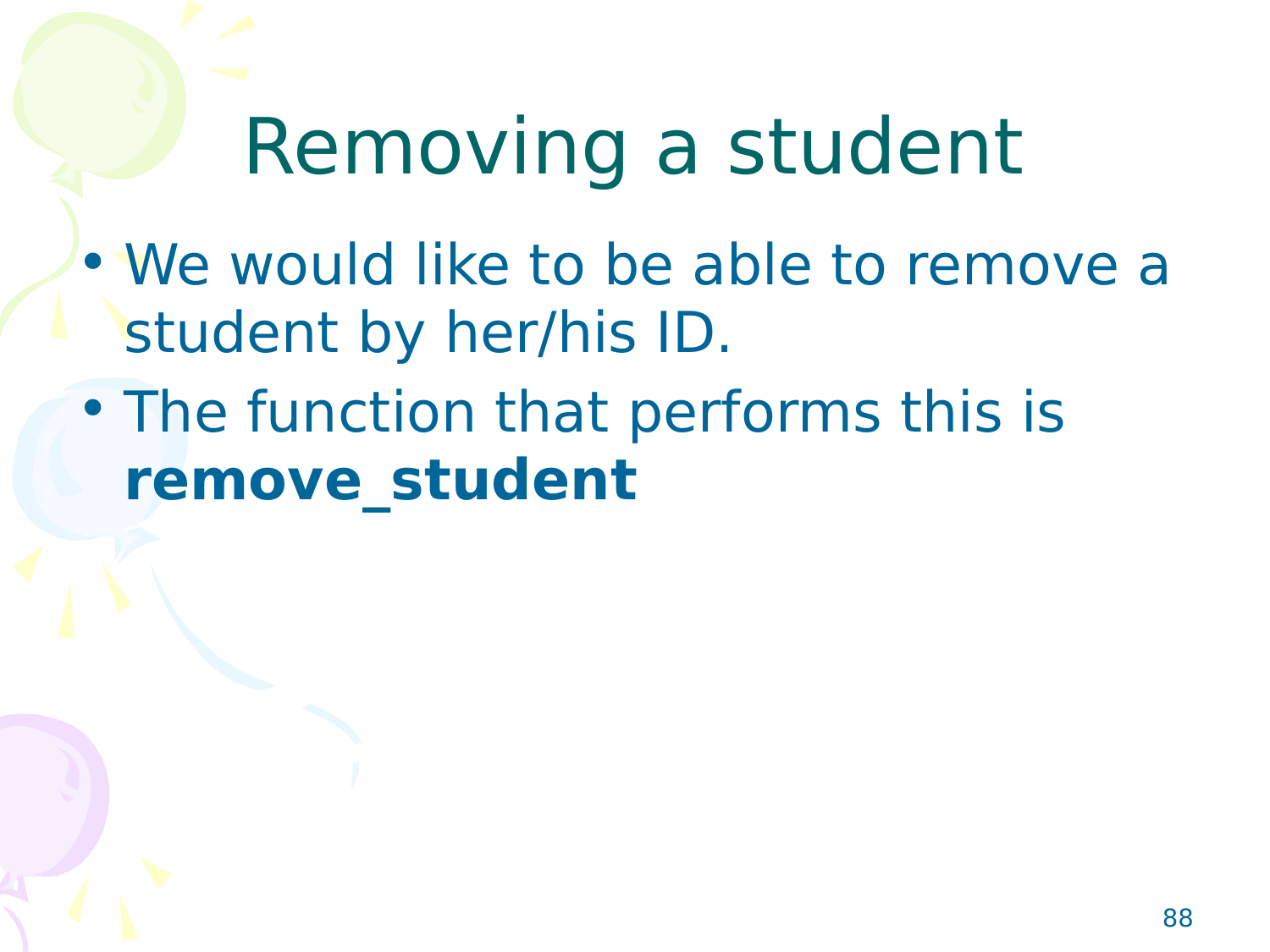

# Removing a student
We would like to be able to remove a student by her/his ID.
The function that performs this is remove_student

88